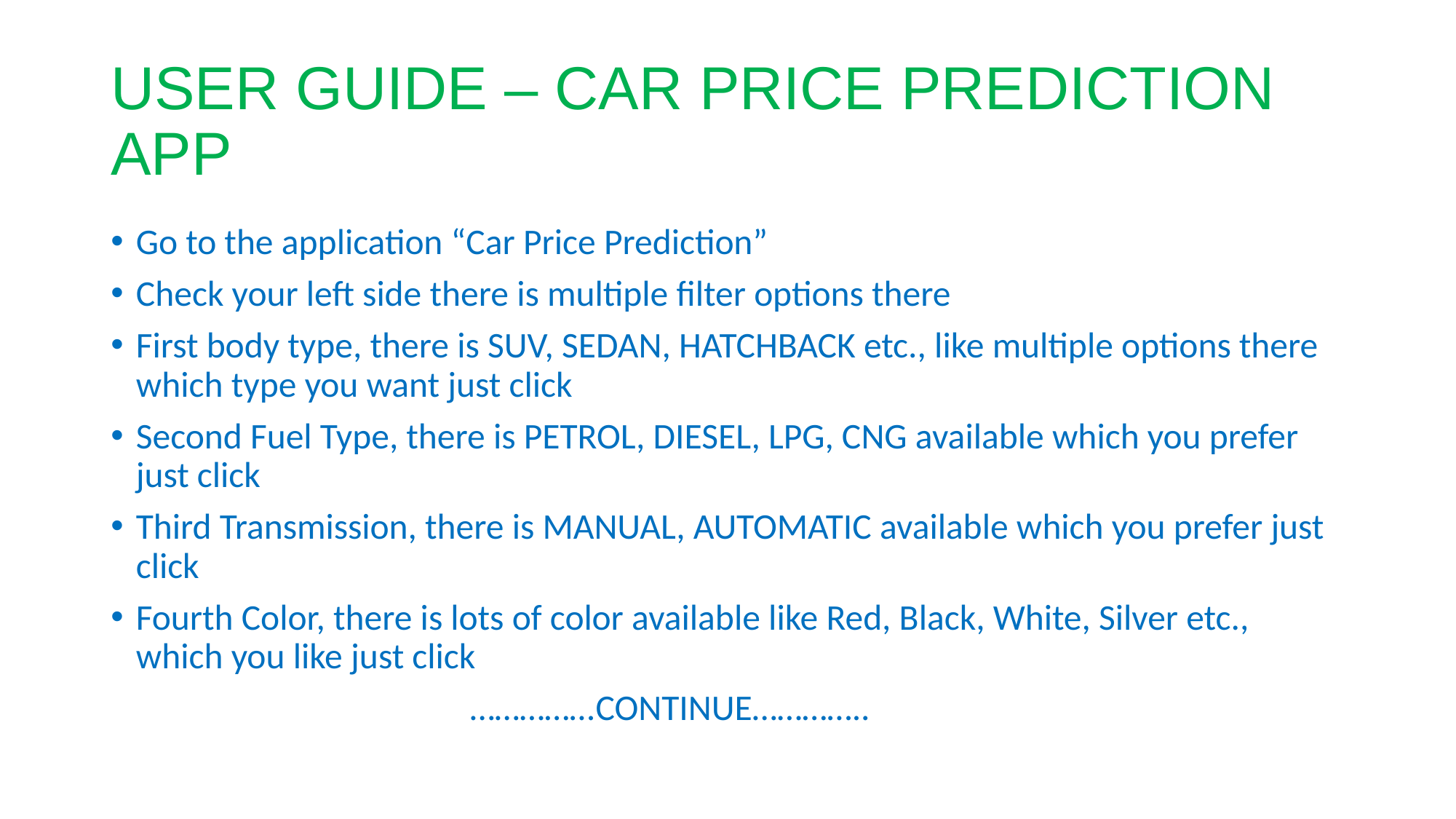

# USER GUIDE – CAR PRICE PREDICTION APP
Go to the application “Car Price Prediction”
Check your left side there is multiple filter options there
First body type, there is SUV, SEDAN, HATCHBACK etc., like multiple options there which type you want just click
Second Fuel Type, there is PETROL, DIESEL, LPG, CNG available which you prefer just click
Third Transmission, there is MANUAL, AUTOMATIC available which you prefer just click
Fourth Color, there is lots of color available like Red, Black, White, Silver etc., which you like just click
                                            ……………CONTINUE…………..